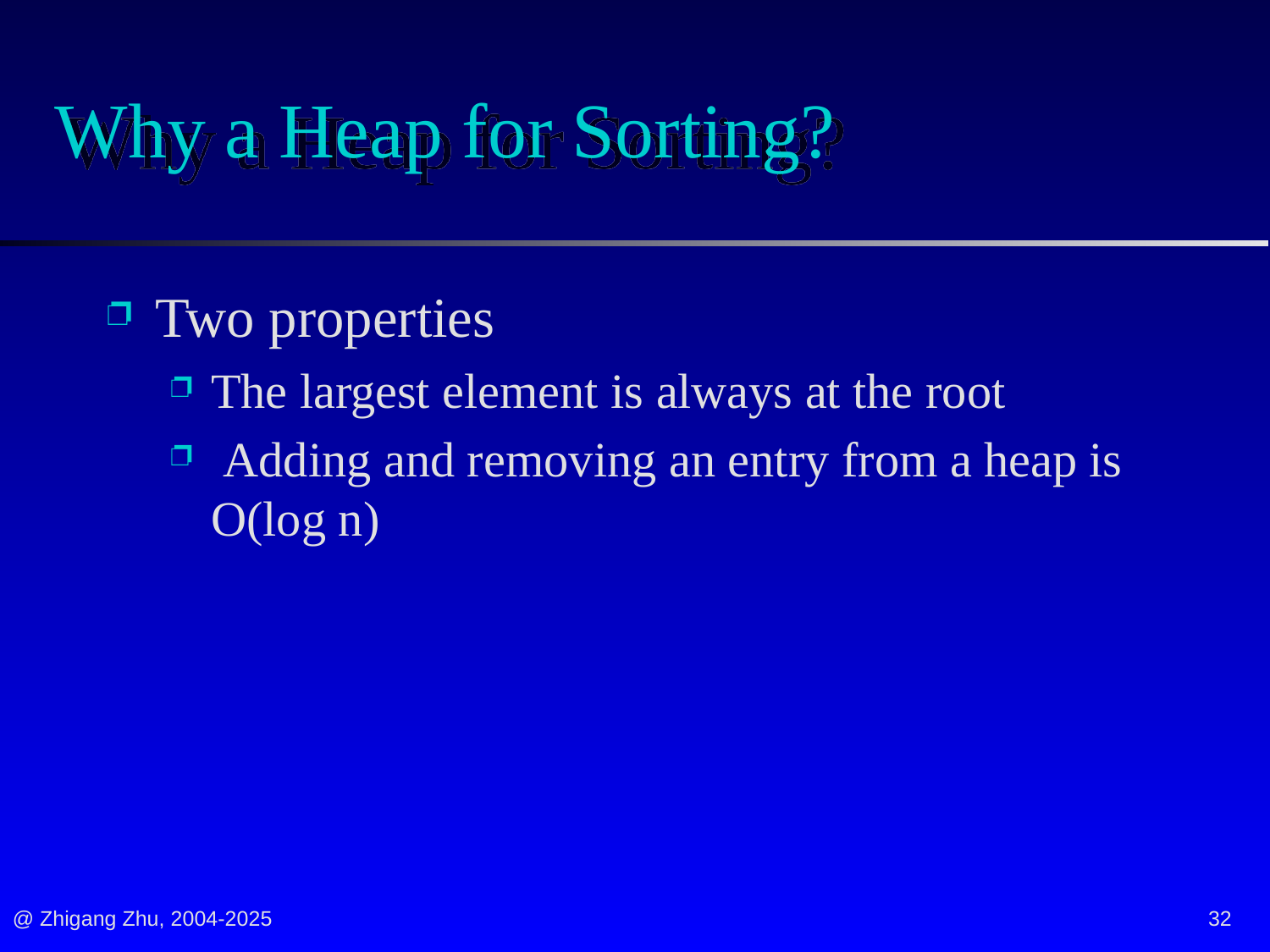

# Why a Heap for Sorting?
Two properties
The largest element is always at the root
 Adding and removing an entry from a heap is O(log n)